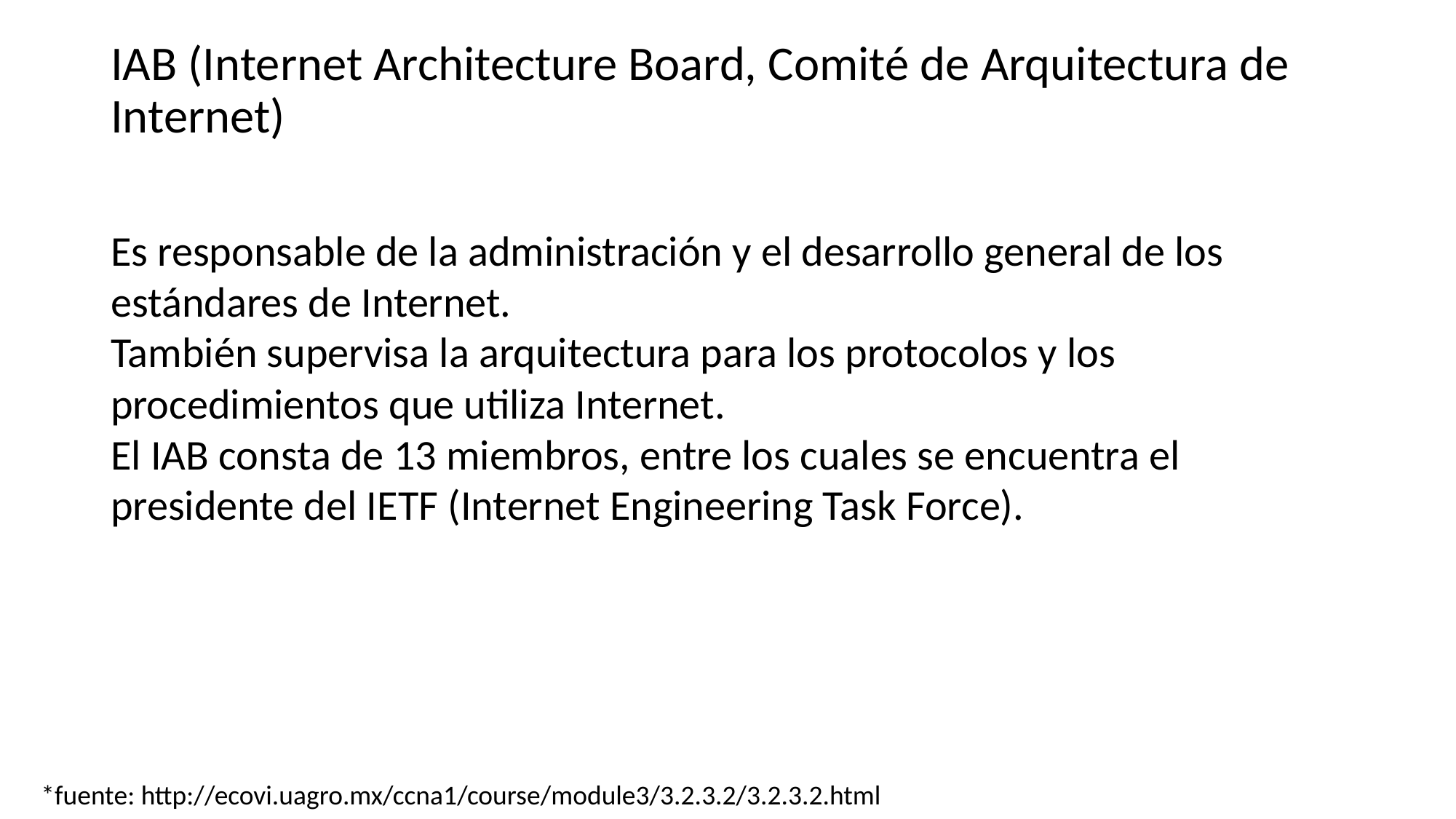

IAB (Internet Architecture Board, Comité de Arquitectura de Internet)
Es responsable de la administración y el desarrollo general de los estándares de Internet.
También supervisa la arquitectura para los protocolos y los procedimientos que utiliza Internet.
El IAB consta de 13 miembros, entre los cuales se encuentra el presidente del IETF (Internet Engineering Task Force).
*fuente: http://ecovi.uagro.mx/ccna1/course/module3/3.2.3.2/3.2.3.2.html